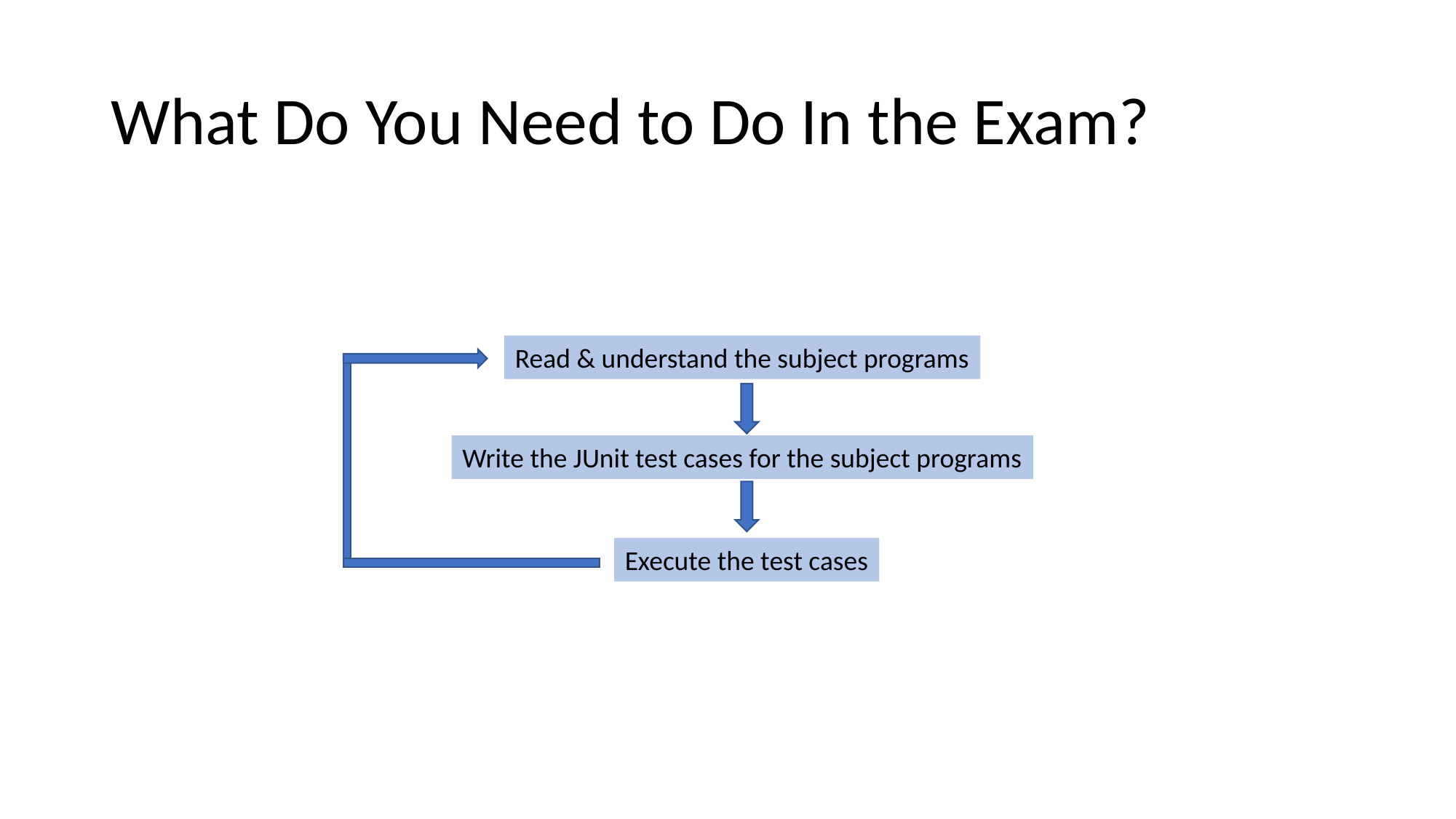

# What Do You Need to Do In the Exam?
Read & understand the subject programs

Write the JUnit test cases for the subject programs

Execute the test cases